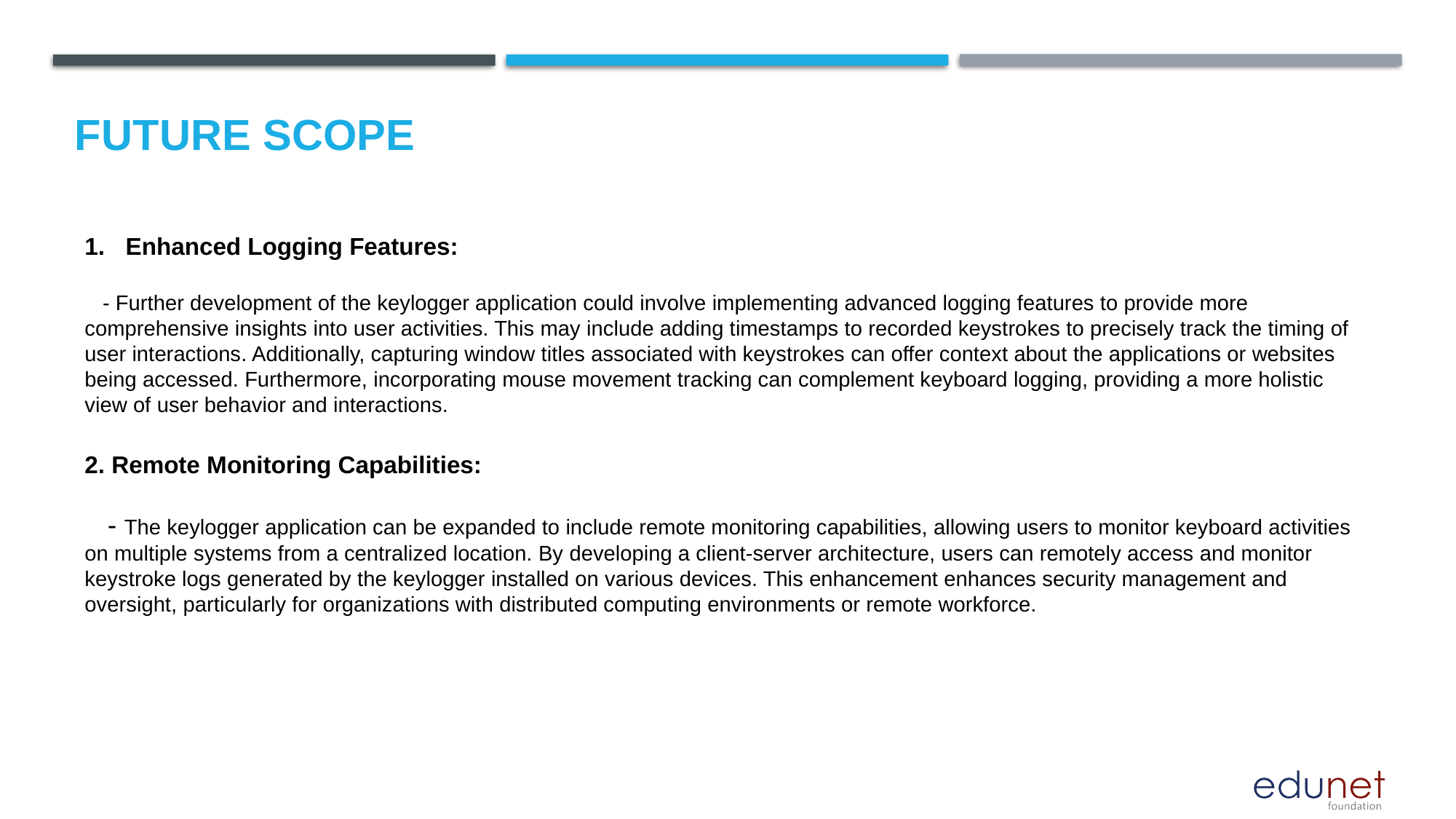

Future scope

Enhanced Logging Features:

   - Further development of the keylogger application could involve implementing advanced logging features to provide more comprehensive insights into user activities. This may include adding timestamps to recorded keystrokes to precisely track the timing of user interactions. Additionally, capturing window titles associated with keystrokes can offer context about the applications or websites being accessed. Furthermore, incorporating mouse movement tracking can complement keyboard logging, providing a more holistic view of user behavior and interactions.

2. Remote Monitoring Capabilities:

   - The keylogger application can be expanded to include remote monitoring capabilities, allowing users to monitor keyboard activities on multiple systems from a centralized location. By developing a client-server architecture, users can remotely access and monitor keystroke logs generated by the keylogger installed on various devices. This enhancement enhances security management and oversight, particularly for organizations with distributed computing environments or remote workforce.